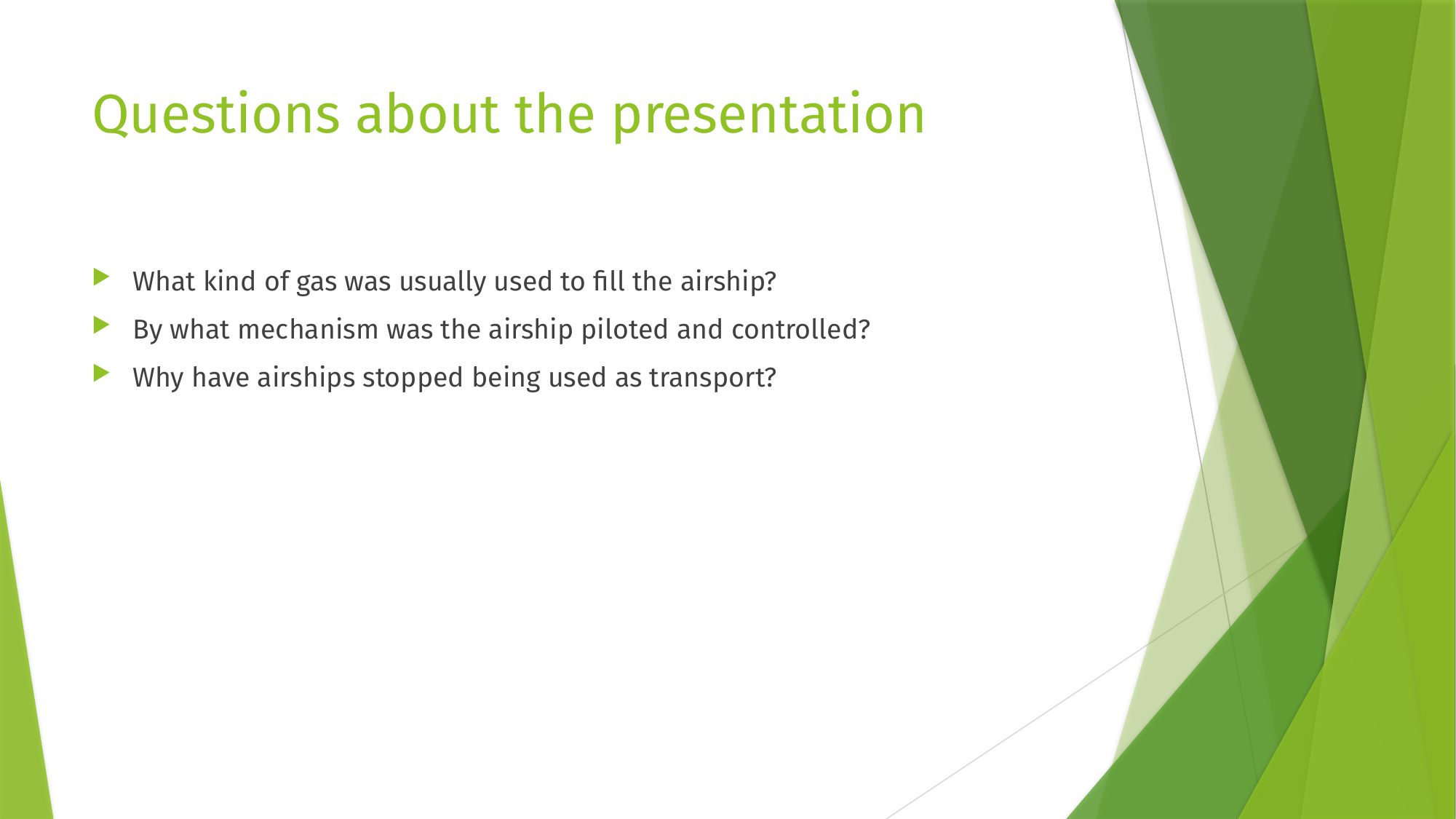

# Questions about the presentation
What kind of gas was usually used to fill the airship?
By what mechanism was the airship piloted and controlled?
Why have airships stopped being used as transport?